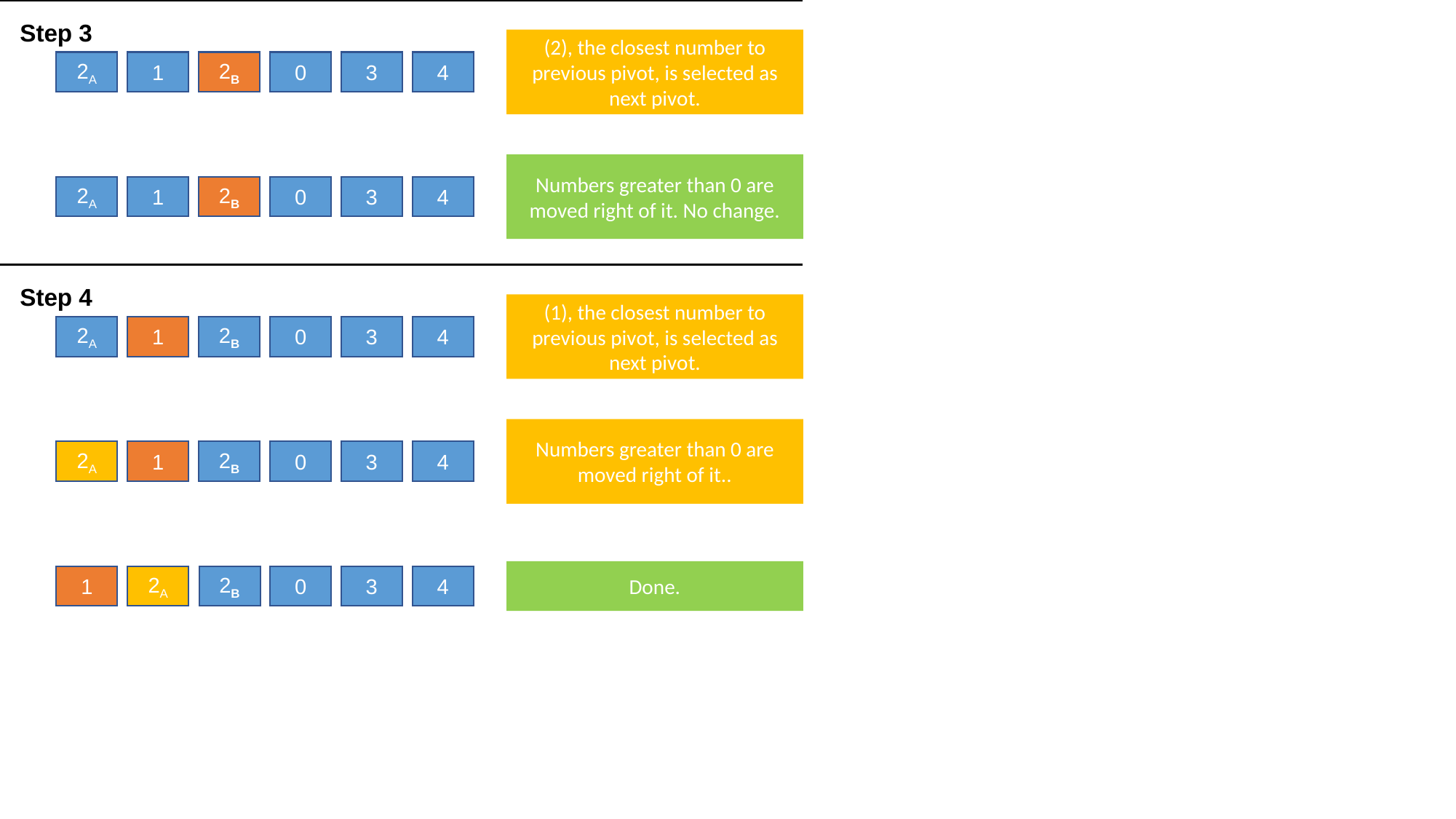

Step 3
(2), the closest number to previous pivot, is selected as next pivot.
2A
1
2B
0
3
4
Numbers greater than 0 are moved right of it. No change.
2A
1
2B
0
3
4
Step 4
(1), the closest number to previous pivot, is selected as next pivot.
2A
1
2B
0
3
4
Numbers greater than 0 are moved right of it..
2A
1
2B
0
3
4
Done.
1
2A
2B
0
3
4